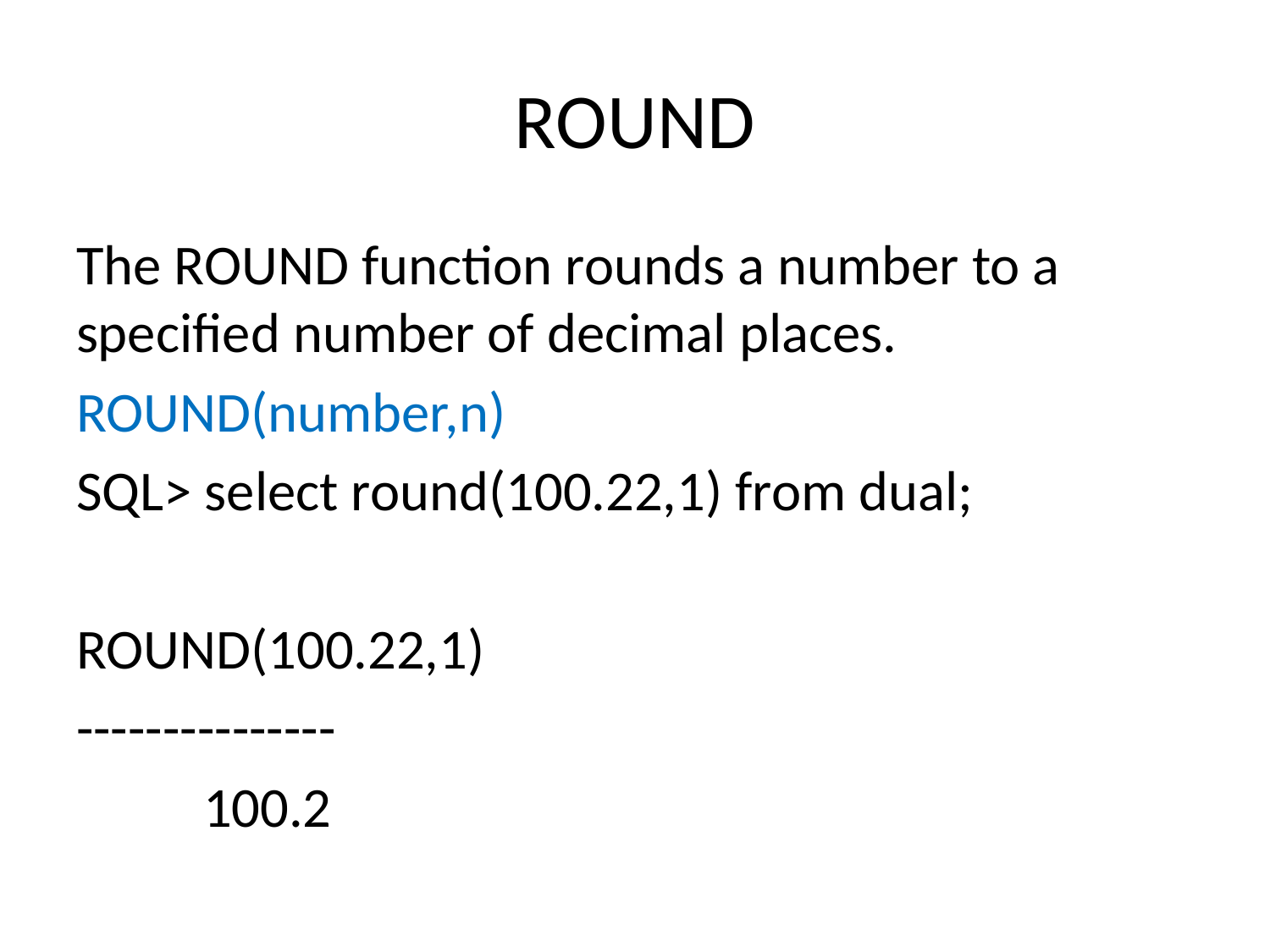

# ROUND
The ROUND function rounds a number to a specified number of decimal places.
ROUND(number,n)
SQL> select round(100.22,1) from dual;

ROUND(100.22,1)
---------------
          100.2